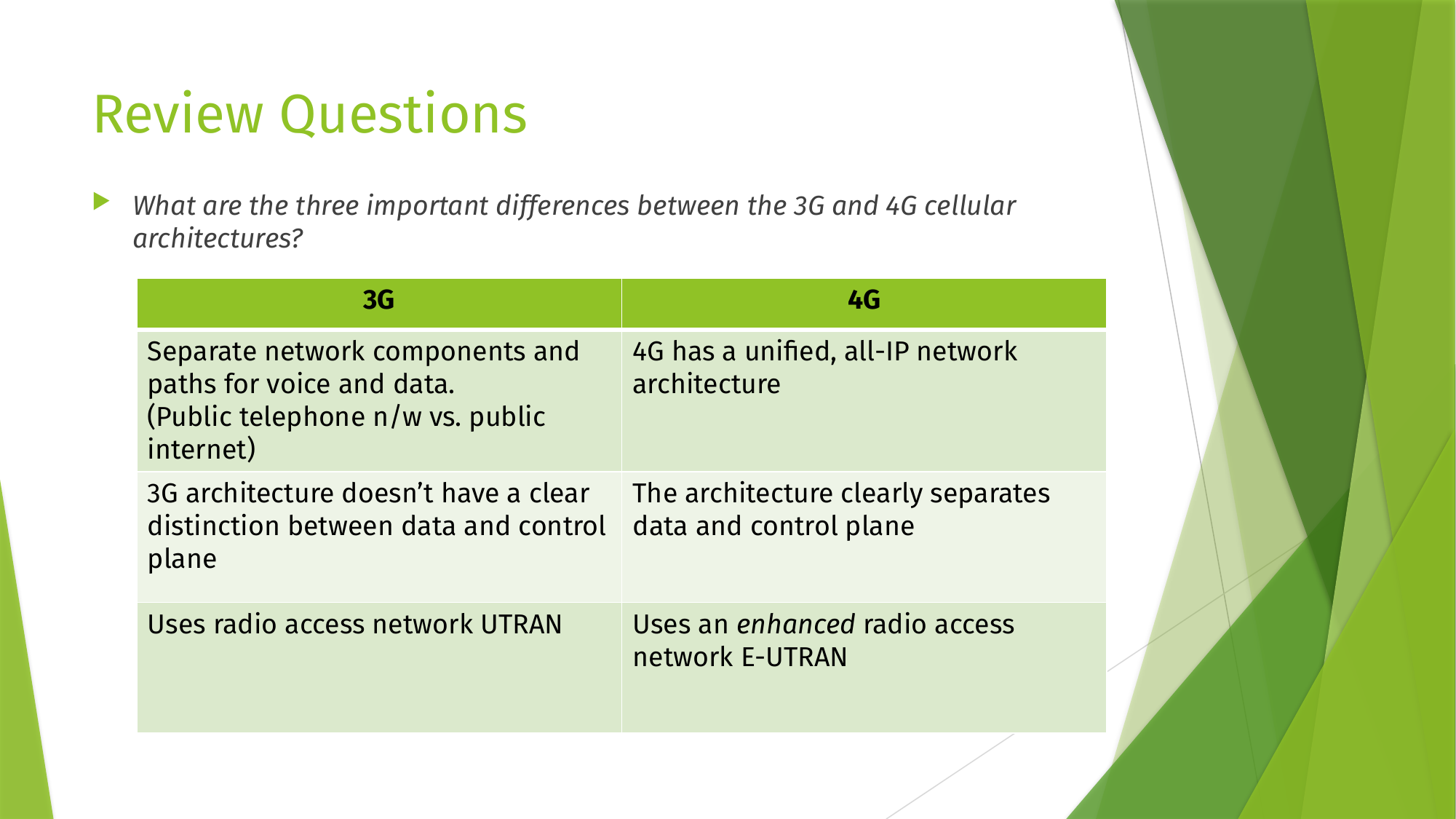

# Review Questions
What are the three important differences between the 3G and 4G cellular architectures?

| 3G | 4G |
| --- | --- |
| Separate network components and paths for voice and data. (Public telephone n/w vs. public internet) | 4G has a unified, all-IP network architecture |
| 3G architecture doesn’t have a clear distinction between data and control plane | The architecture clearly separates data and control plane |
| Uses radio access network UTRAN | Uses an enhanced radio access network E-UTRAN |